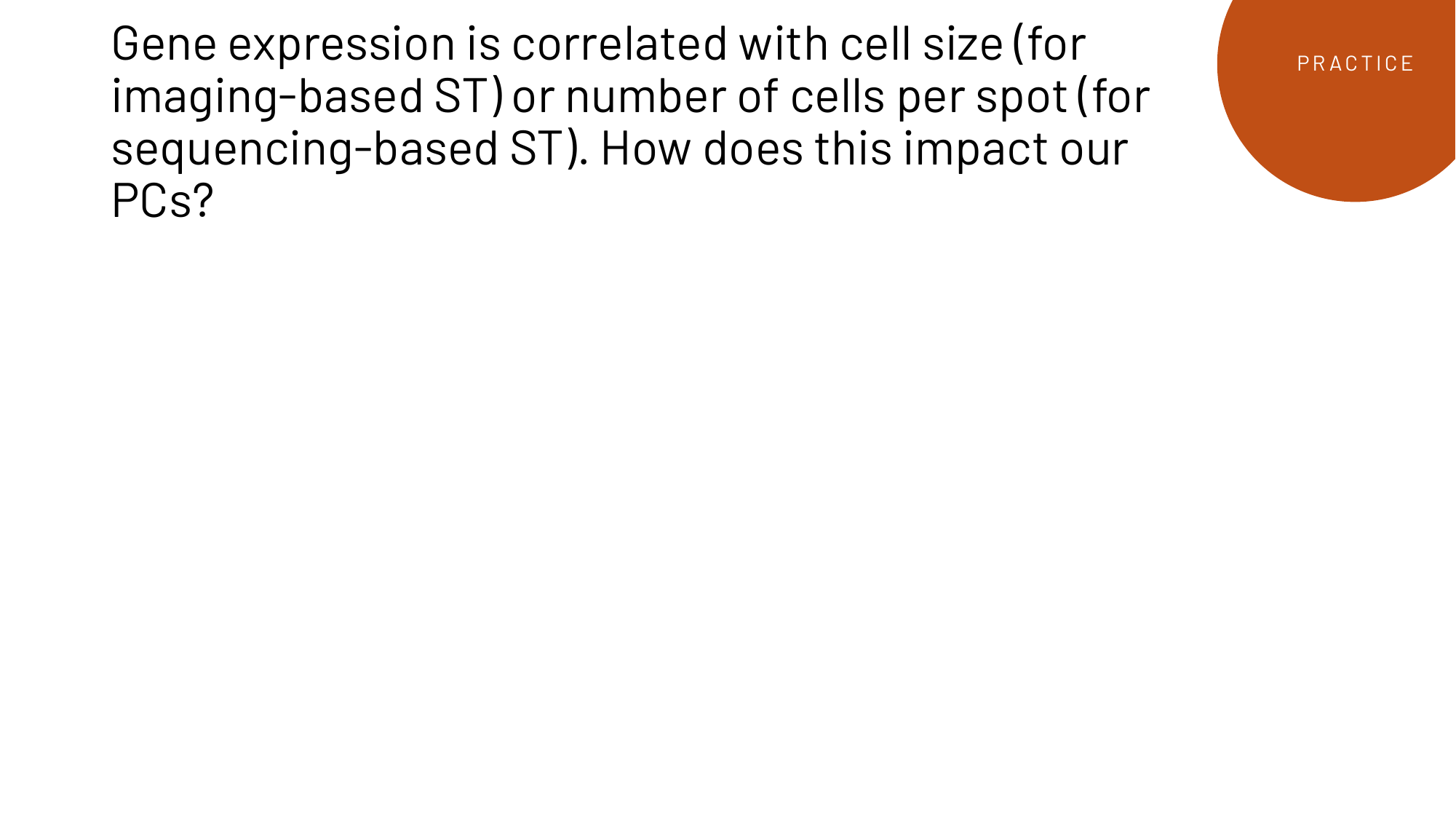

Practice
# Gene expression is correlated with cell size (for imaging-based ST) or number of cells per spot (for sequencing-based ST). How does this impact our PCs?